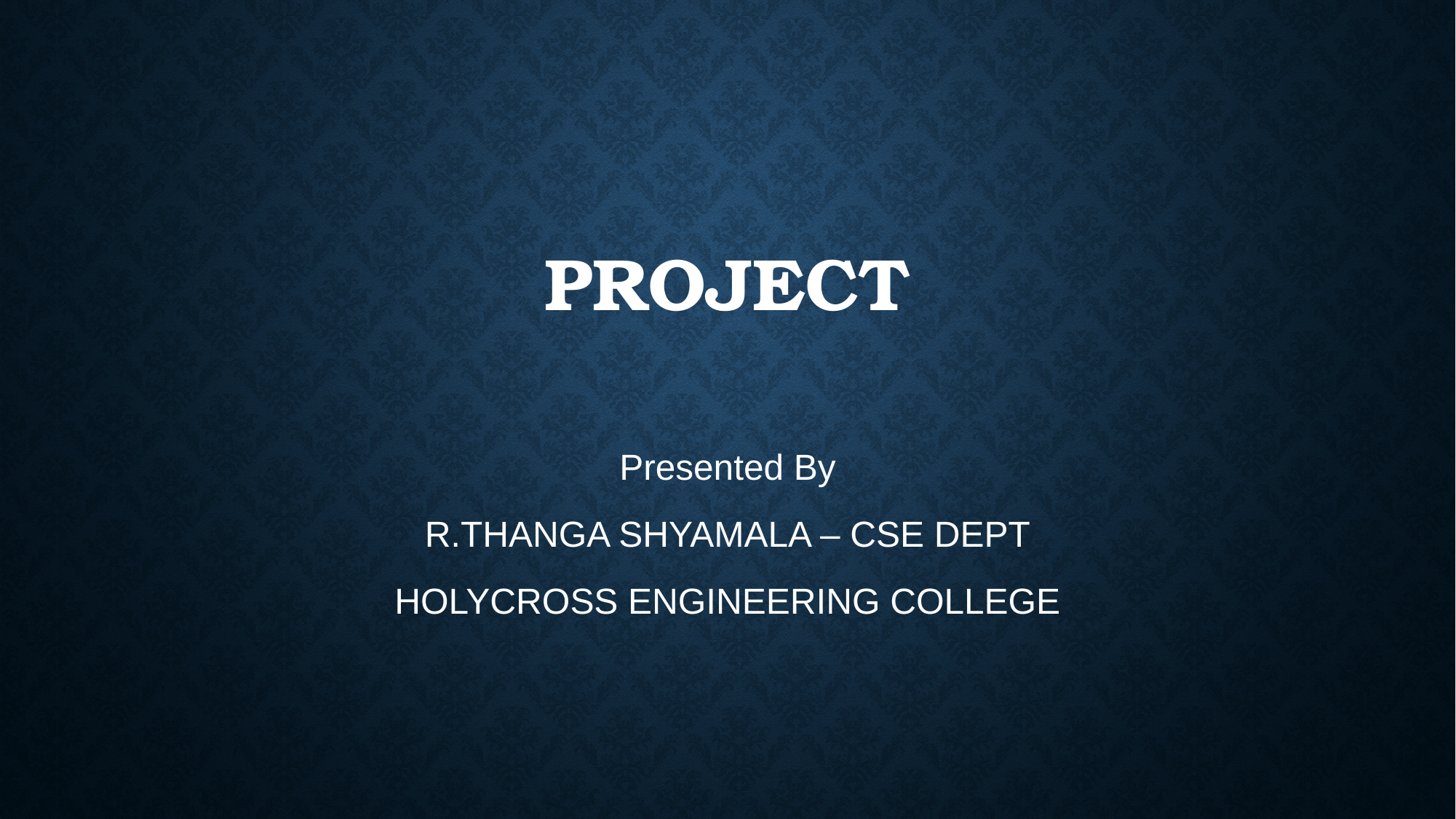

# Project
Presented By
R.THANGA SHYAMALA – CSE DEPT
HOLYCROSS ENGINEERING COLLEGE